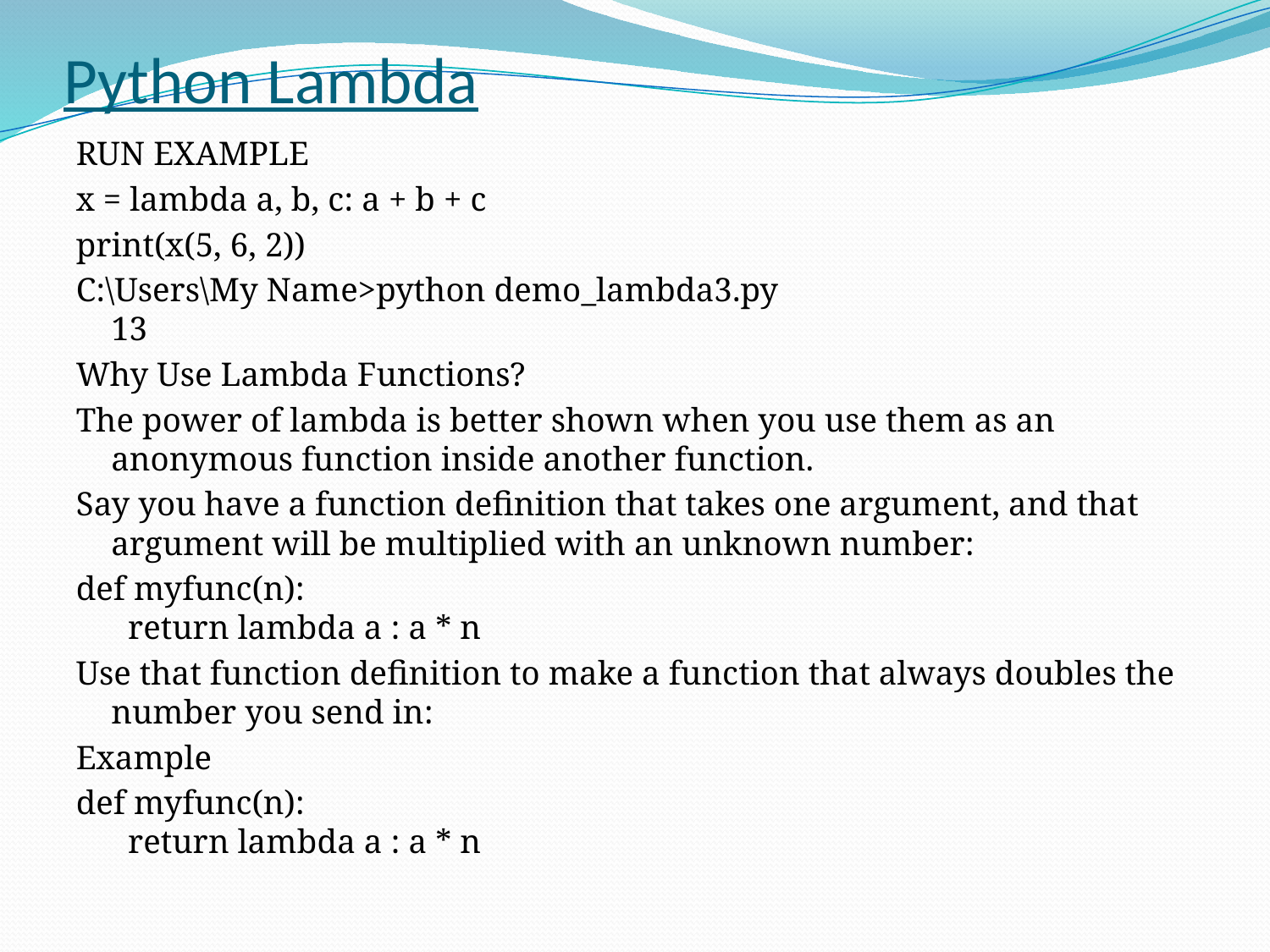

# Python Lambda
RUN EXAMPLE
x = lambda a, b, c: a + b + c
print(x(5, 6, 2))
C:\Users\My Name>python demo_lambda3.py
13
Why Use Lambda Functions?
The power of lambda is better shown when you use them as an anonymous function inside another function.
Say you have a function definition that takes one argument, and that argument will be multiplied with an unknown number:
def myfunc(n):
  return lambda a : a * n
Use that function definition to make a function that always doubles the number you send in:
Example
def myfunc(n):
  return lambda a : a * n